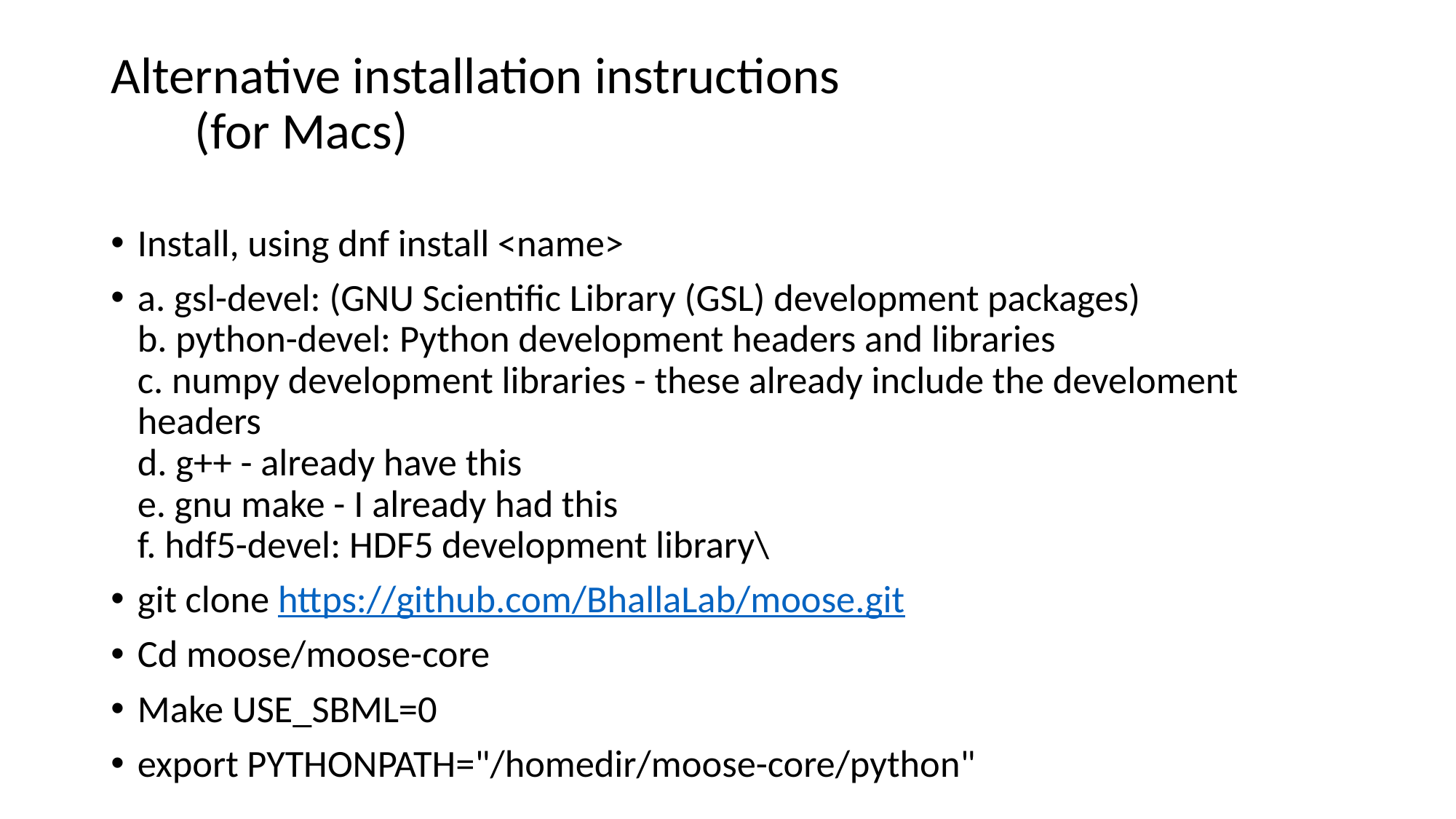

# Alternative installation instructions (for Macs)
Install, using dnf install <name>
a. gsl-devel: (GNU Scientific Library (GSL) development packages)
b. python-devel: Python development headers and libraries
c. numpy development libraries - these already include the develoment headers
d. g++ - already have this
e. gnu make - I already had this
f. hdf5-devel: HDF5 development library\
git clone https://github.com/BhallaLab/moose.git
Cd moose/moose-core
Make USE_SBML=0
export PYTHONPATH="/homedir/moose-core/python"